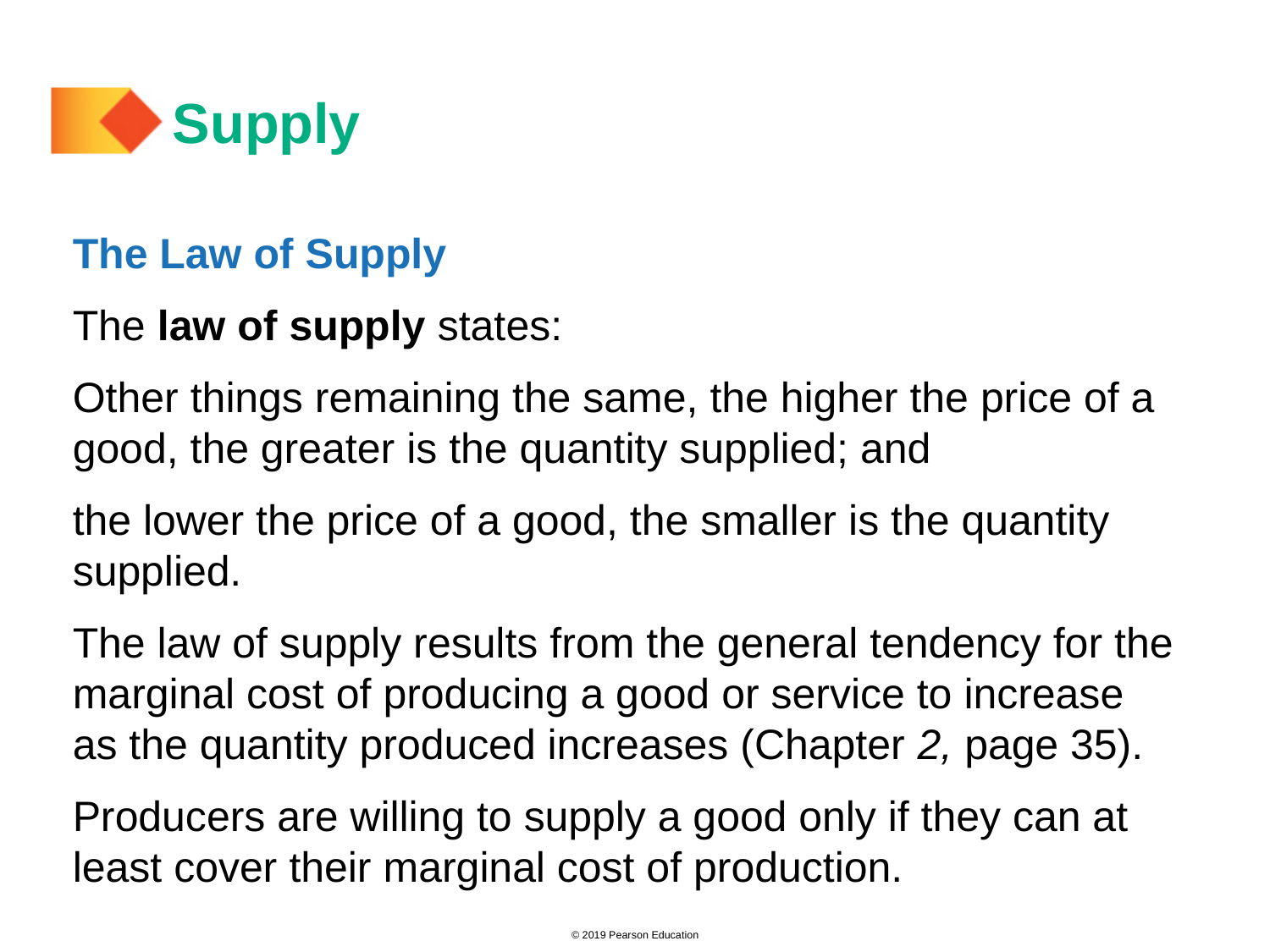

# Supply
The Law of Supply
The law of supply states:
Other things remaining the same, the higher the price of a good, the greater is the quantity supplied; and
the lower the price of a good, the smaller is the quantity supplied.
The law of supply results from the general tendency for the marginal cost of producing a good or service to increase as the quantity produced increases (Chapter 2, page 35).
Producers are willing to supply a good only if they can at least cover their marginal cost of production.